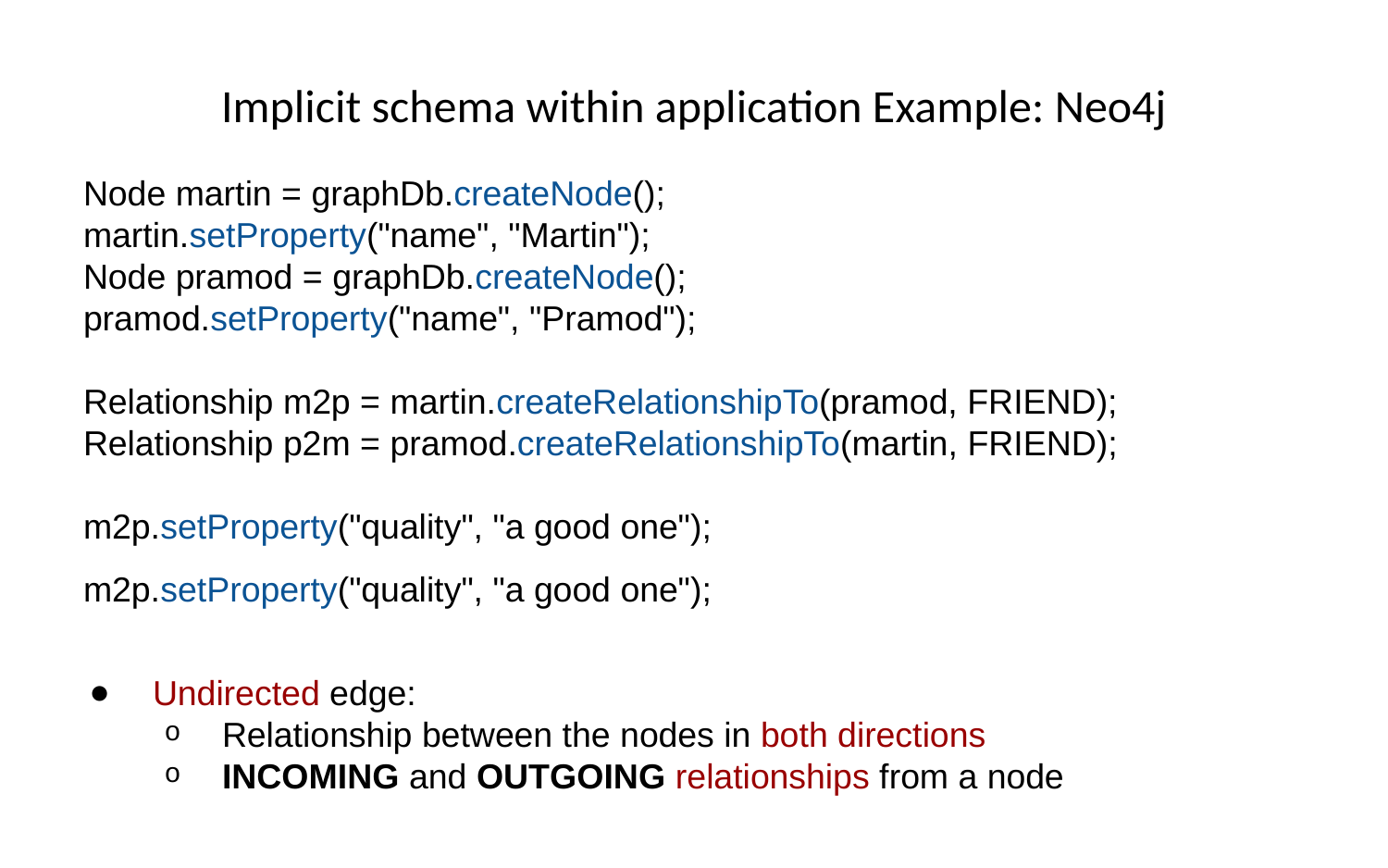

# Implicit schema within application Example: Neo4j
Node martin = graphDb.createNode();
martin.setProperty("name", "Martin");
Node pramod = graphDb.createNode();
pramod.setProperty("name", "Pramod");

Relationship m2p = martin.createRelationshipTo(pramod, FRIEND);
Relationship p2m = pramod.createRelationshipTo(martin, FRIEND);

m2p.setProperty("quality", "a good one");
m2p.setProperty("quality", "a good one");

Undirected edge:
Relationship between the nodes in both directions
INCOMING and OUTGOING relationships from a node